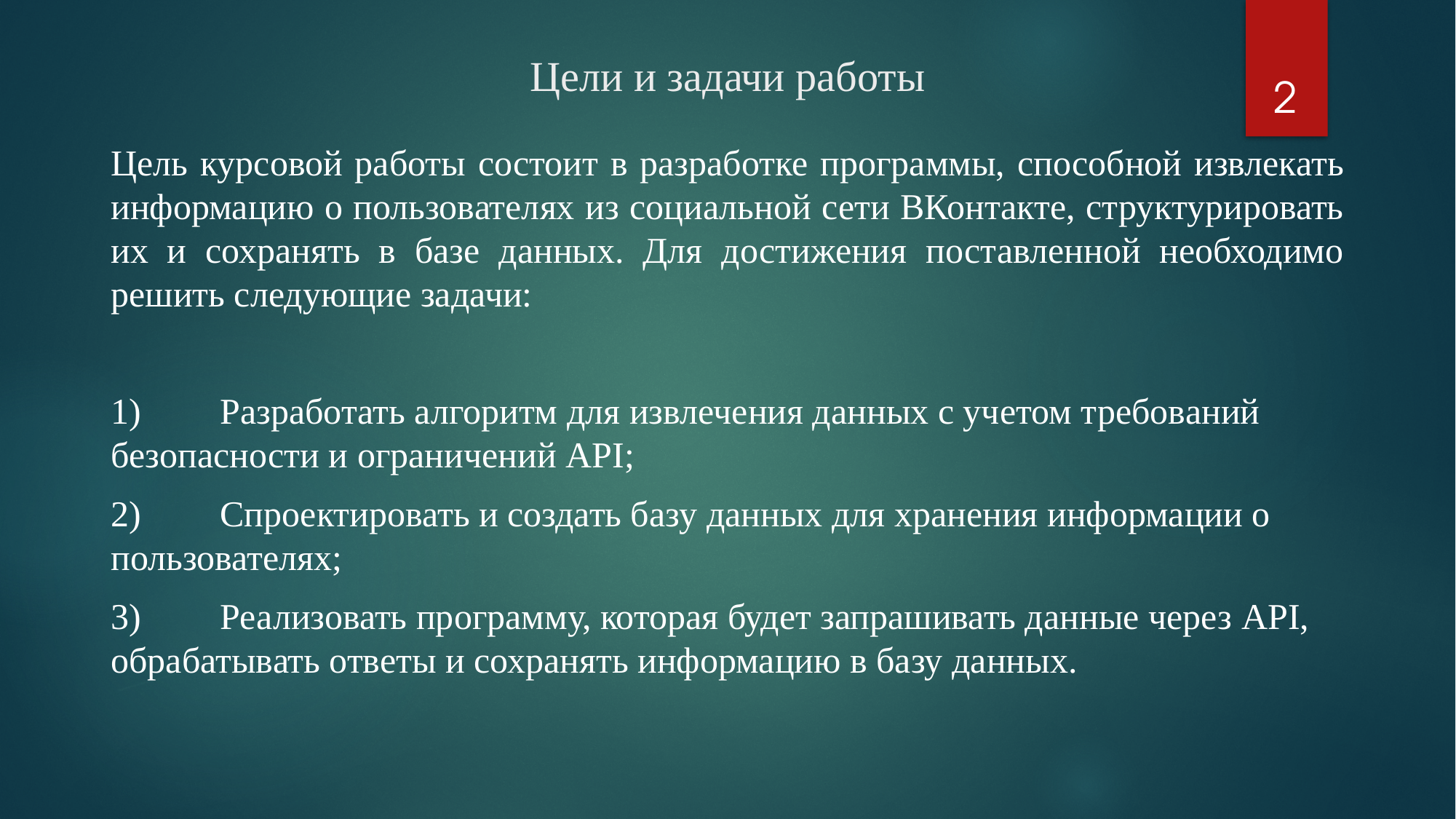

2
# Цели и задачи работы
Цель курсовой работы состоит в разработке программы, способной извлекать информацию о пользователях из социальной сети ВКонтакте, структурировать их и сохранять в базе данных. Для достижения поставленной необходимо решить следующие задачи:

1)	Разработать алгоритм для извлечения данных с учетом требований безопасности и ограничений API;
2)	Спроектировать и создать базу данных для хранения информации о пользователях;
3)	Реализовать программу, которая будет запрашивать данные через API, обрабатывать ответы и сохранять информацию в базу данных.